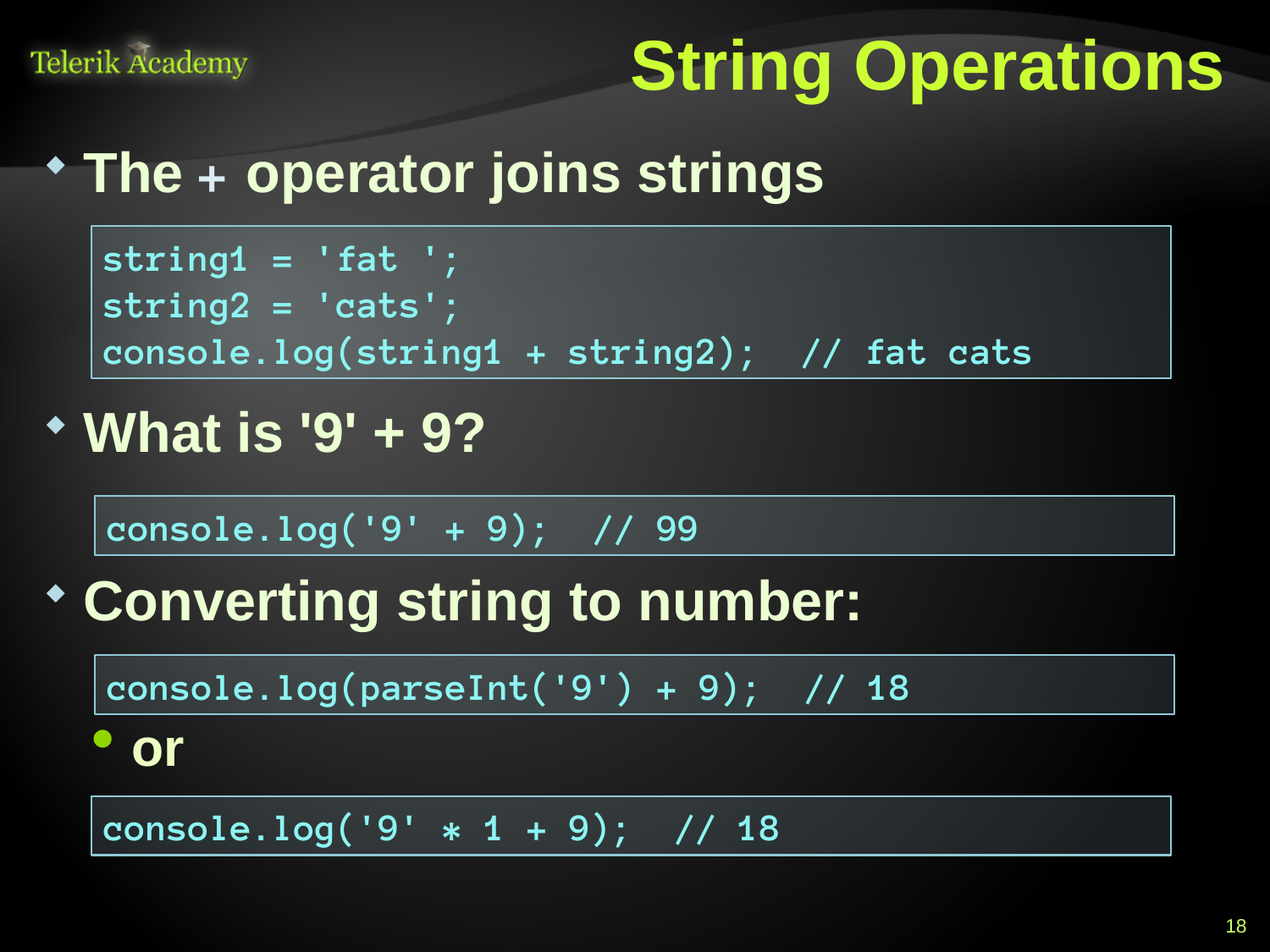

# String Operations
The + operator joins strings

What is '9' + 9?

Converting string to number:

or
string1 = 'fat ';
string2 = 'cats';
console.log(string1 + string2);  // fat cats
console.log('9' + 9);  // 99
console.log(parseInt('9') + 9);  // 18
console.log('9' * 1 + 9);  // 18
18